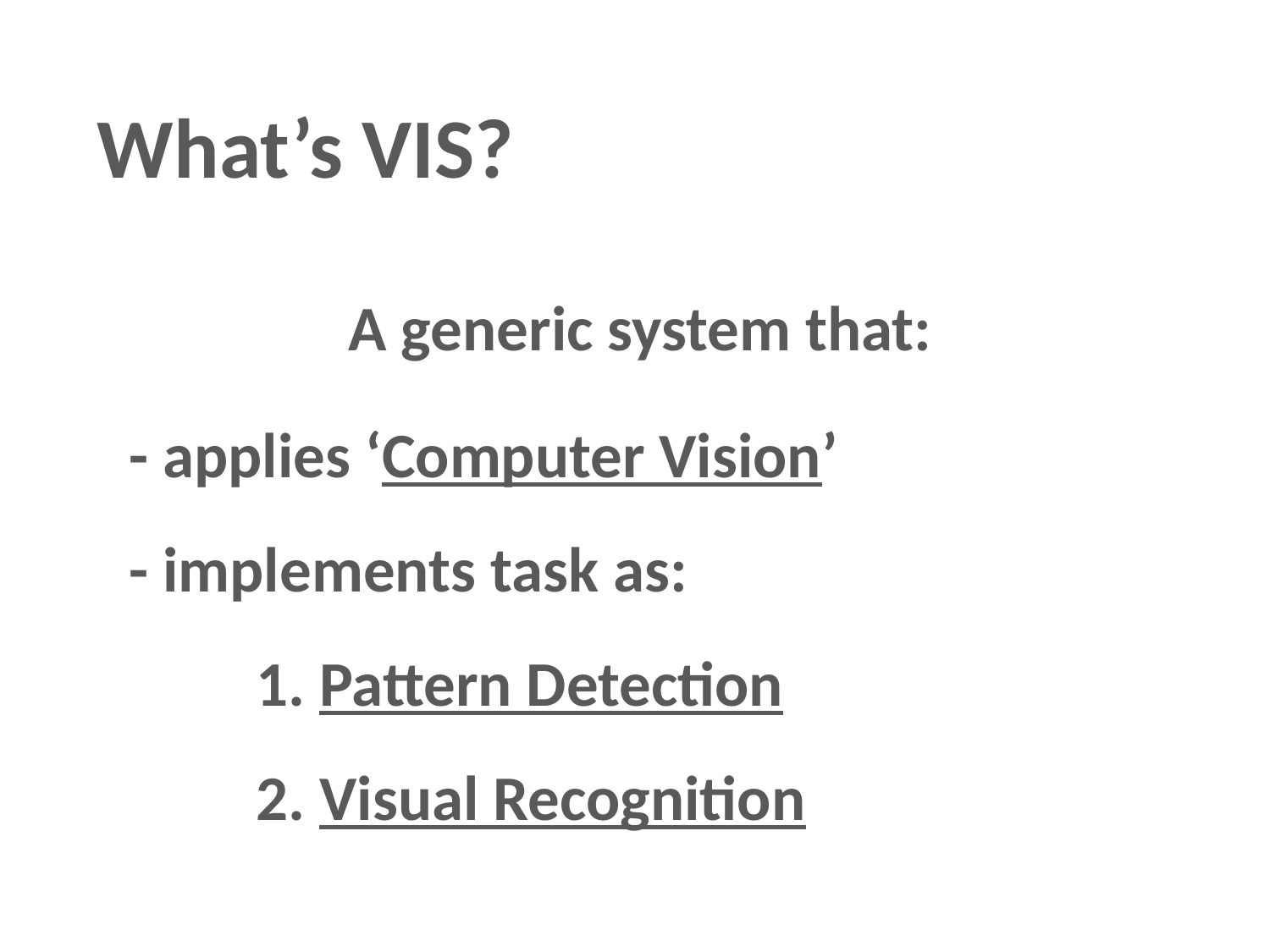

# What’s VIS?
A generic system that:
- applies ‘Computer Vision’
- implements task as:
 	1. Pattern Detection
 	2. Visual Recognition